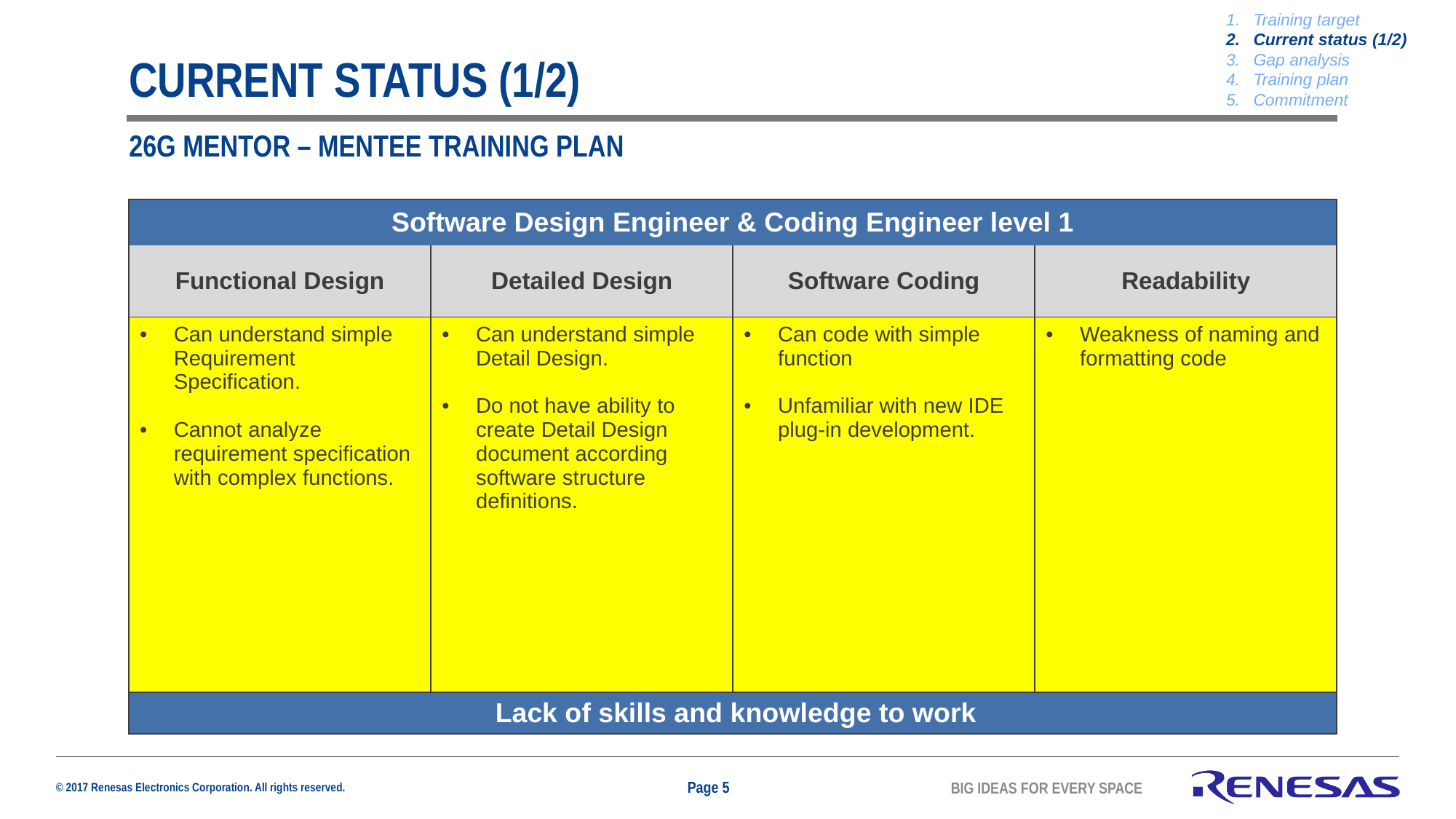

Training target
Current status (1/2)
Gap analysis
Training plan
Commitment
# CURRENT STATUS (1/2)
26g mentor – mentee training plan

| Software Design Engineer & Coding Engineer level 1 |  |  |  |
| --- | --- | --- | --- |
| Functional Design | Detailed Design | Software Coding | Readability |
| Can understand simple Requirement Specification. Cannot analyze requirement specification with complex functions. | Can understand simple Detail Design. Do not have ability to create Detail Design document according software structure definitions. | Can code with simple function Unfamiliar with new IDE plug-in development. | Weakness of naming and formatting code |
| Lack of skills and knowledge to work |  |  |  |
Page 5